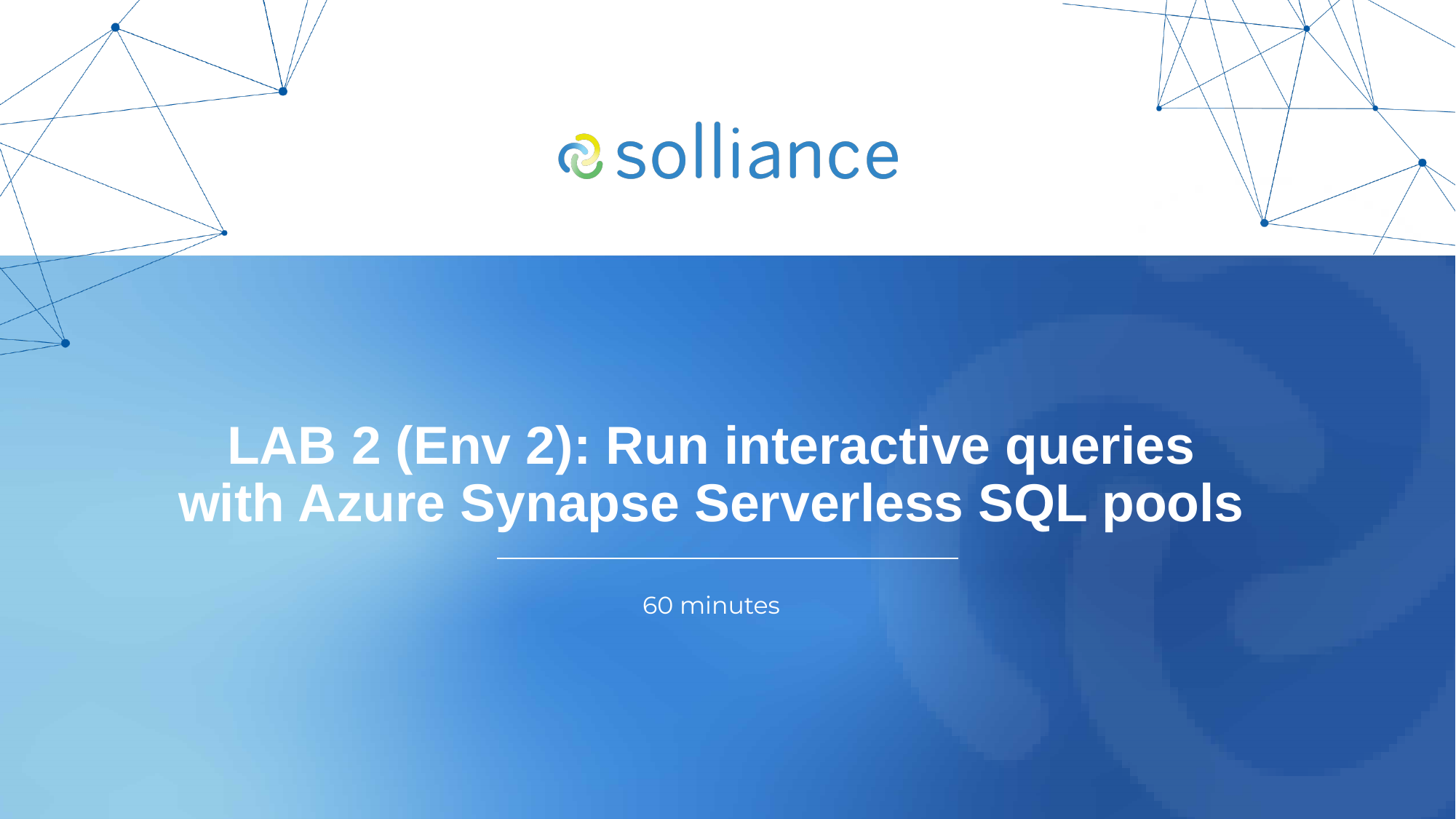

# LAB 2 (Env 2): Run interactive queries with Azure Synapse Serverless SQL pools
60 minutes